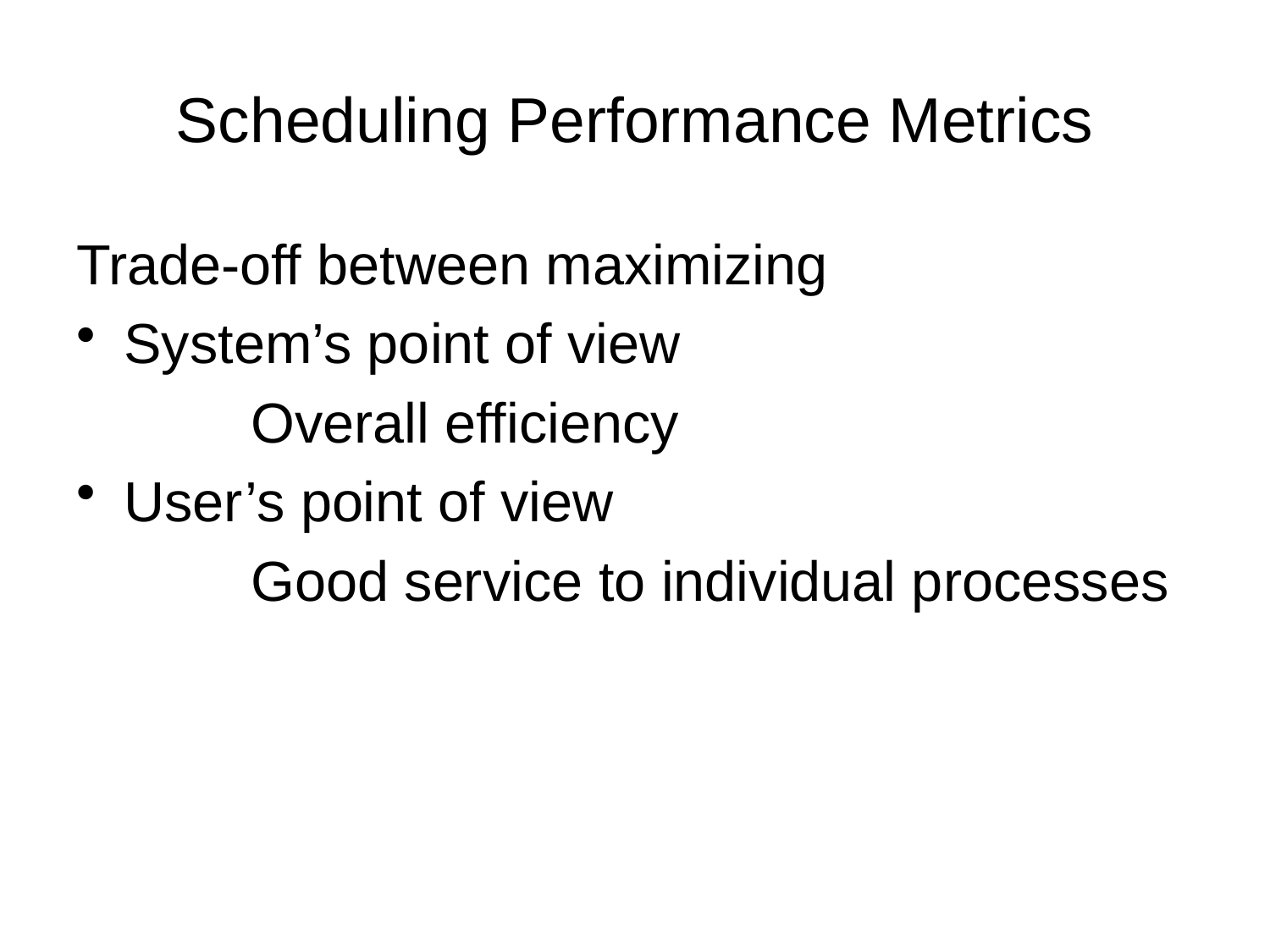

# Scheduling Performance Metrics
Trade-off between maximizing
System’s point of view
		Overall efficiency
User’s point of view
		Good service to individual processes